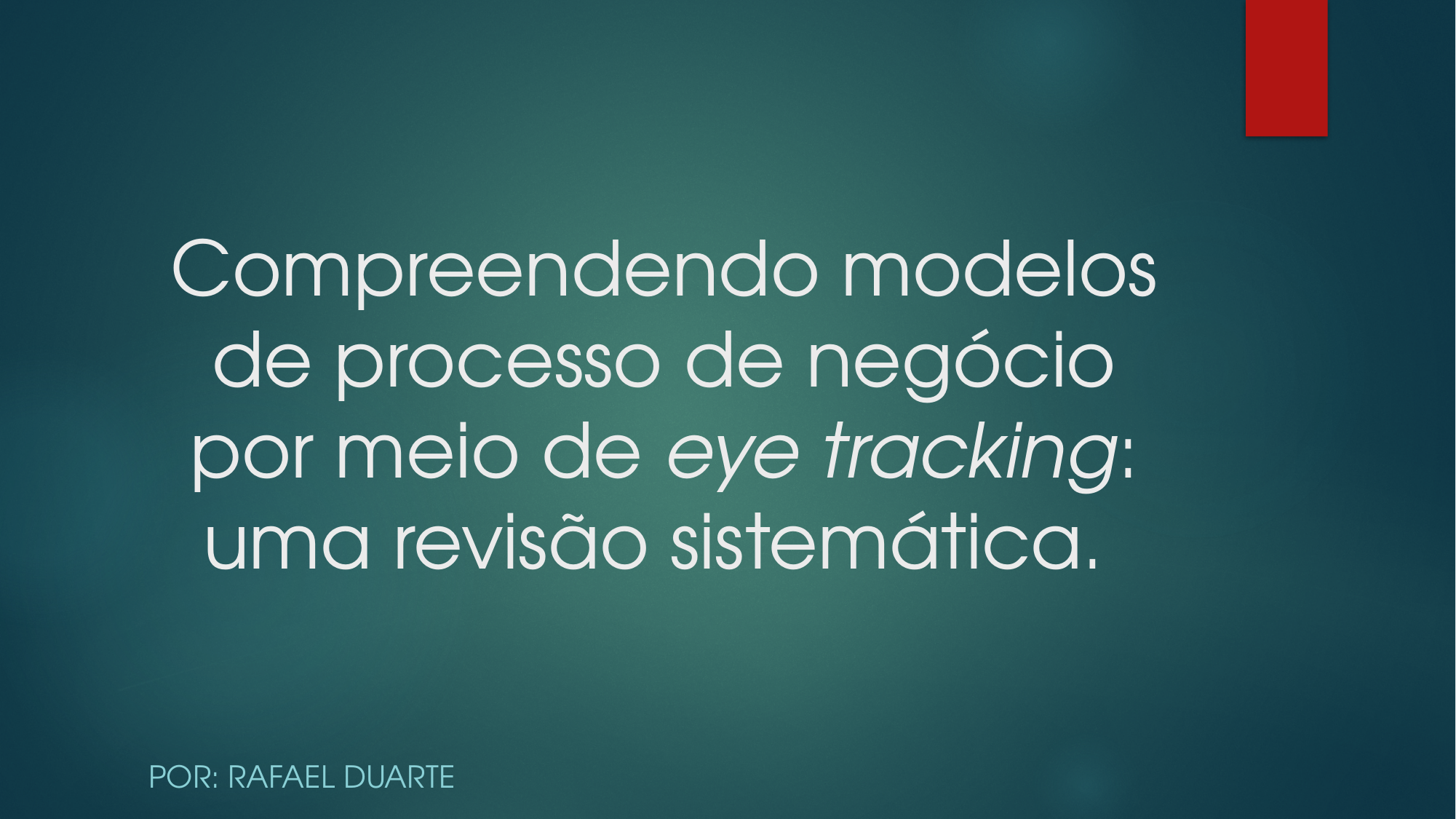

# Compreendendo modelos de processo de negócio por meio de eye tracking: uma revisão sistemática.
Por: Rafael Duarte